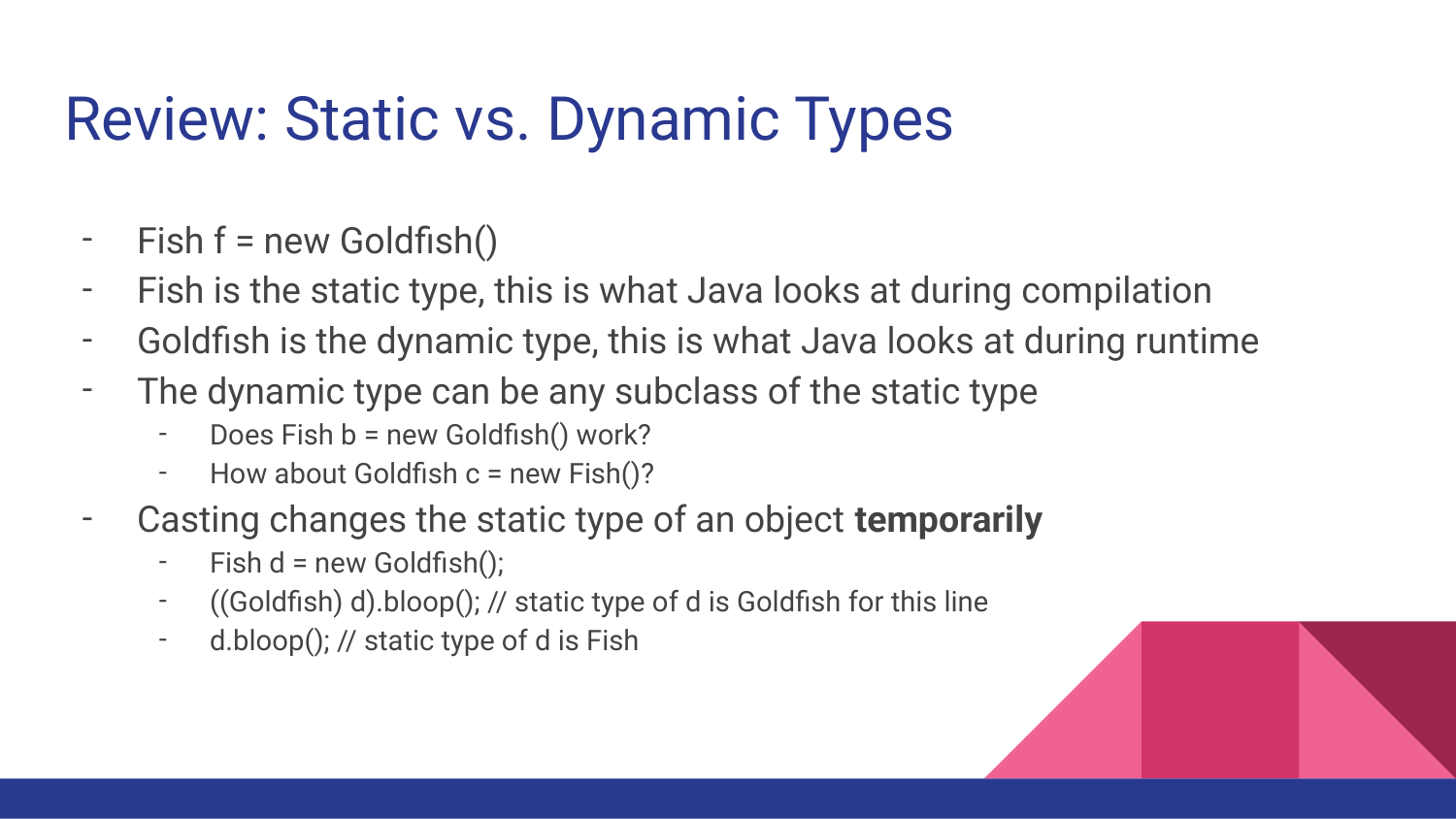

# Review: Static vs. Dynamic Types

Fish f = new Goldfish()
Fish is the static type, this is what Java looks at during compilation
Goldfish is the dynamic type, this is what Java looks at during runtime
The dynamic type can be any subclass of the static type
Does Fish b = new Goldfish() work?
How about Goldfish c = new Fish()?
Casting changes the static type of an object temporarily
Fish d = new Goldfish();
((Goldfish) d).bloop(); // static type of d is Goldfish for this line
d.bloop(); // static type of d is Fish